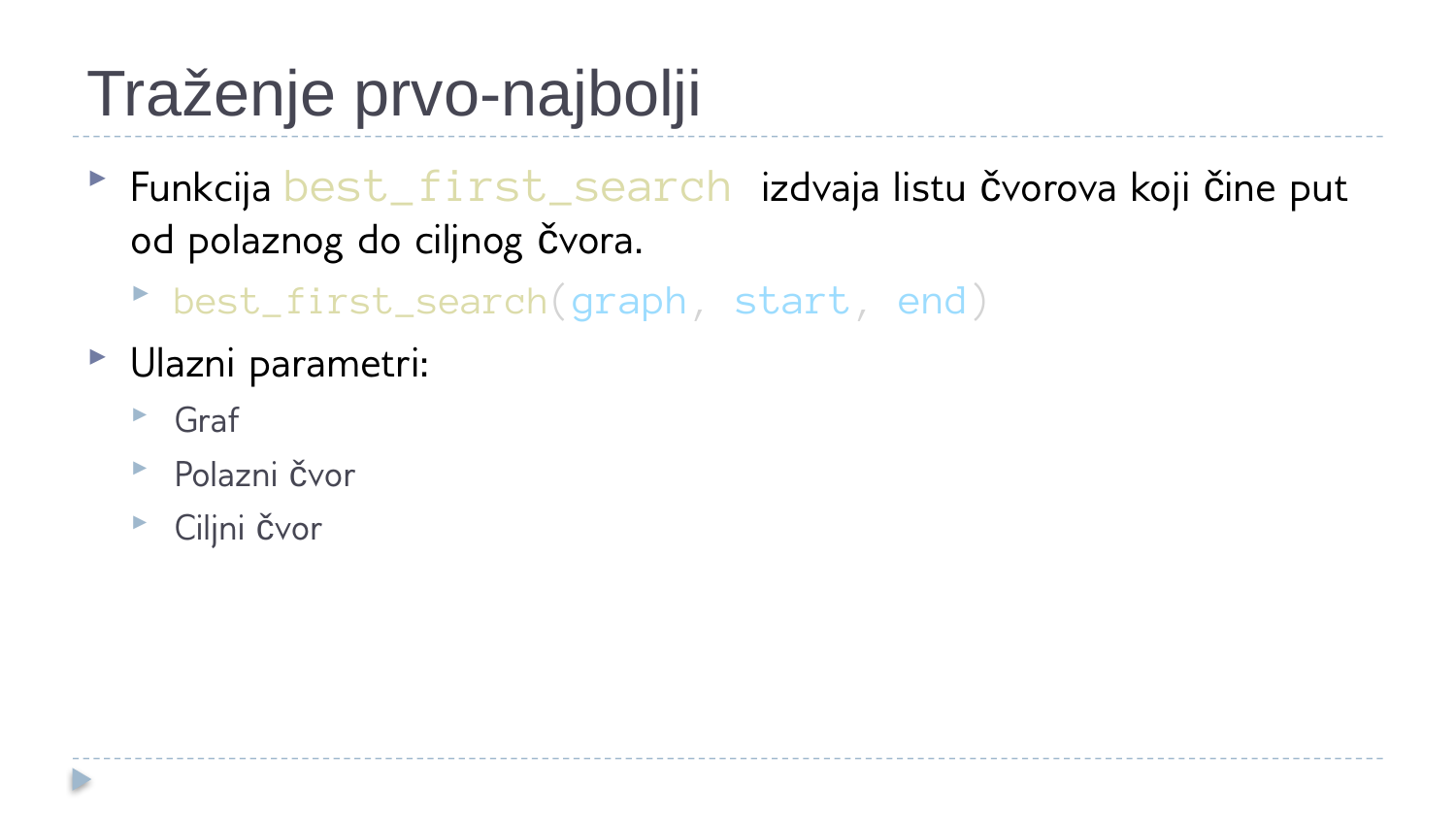

# Traženje prvo-najbolji
Funkcija best_first_search izdvaja listu čvorova koji čine put od polaznog do ciljnog čvora.
best_first_search(graph, start, end)
Ulazni parametri:
Graf
Polazni čvor
Ciljni čvor